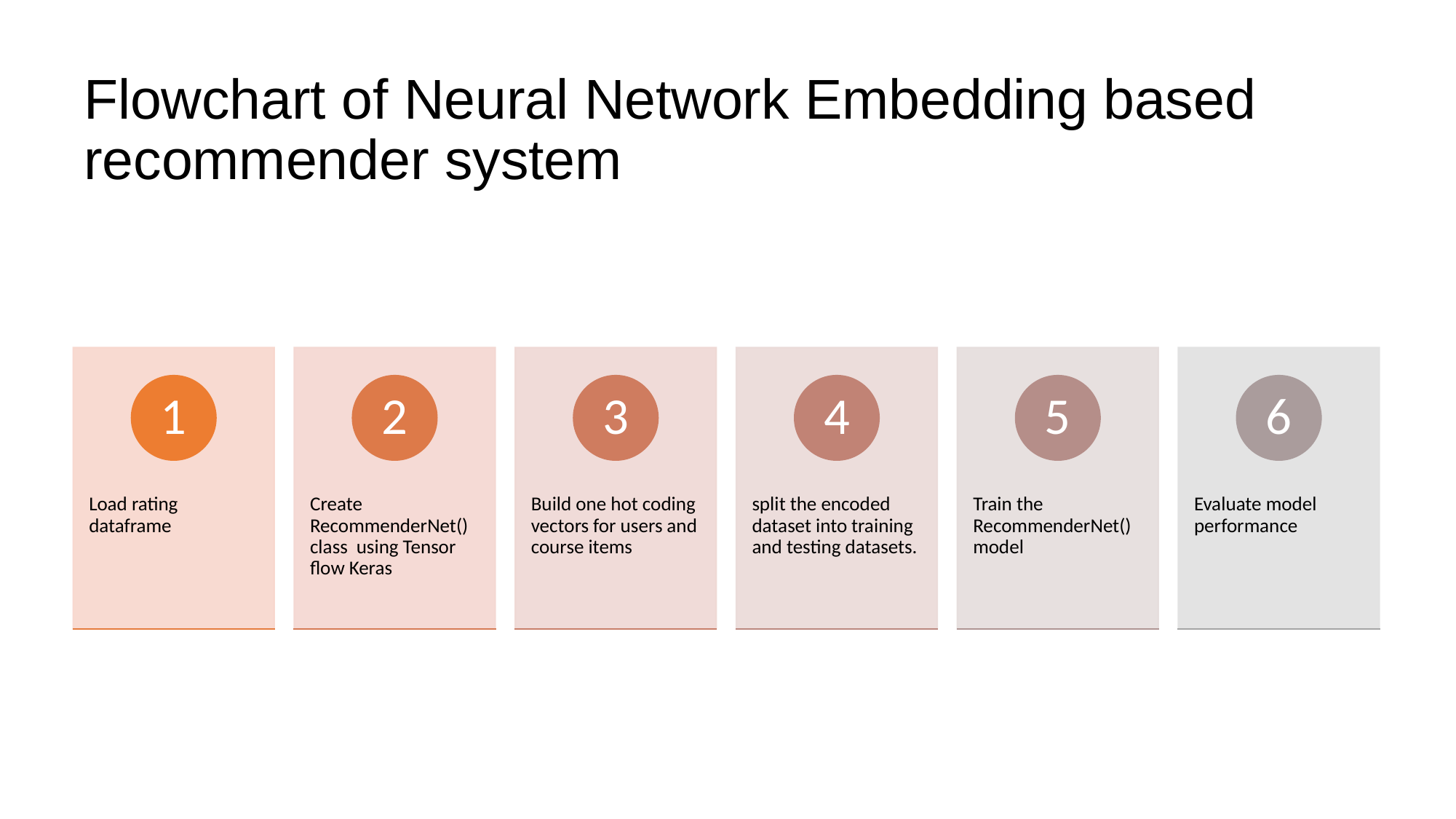

# Flowchart of Neural Network Embedding based recommender system
Load rating dataframe
1
Create RecommenderNet() class  using Tensor flow Keras
2
Build one hot coding vectors for users and course items
3
split the encoded dataset into training and testing datasets.
4
Train the RecommenderNet() model
5
Evaluate model performance
6